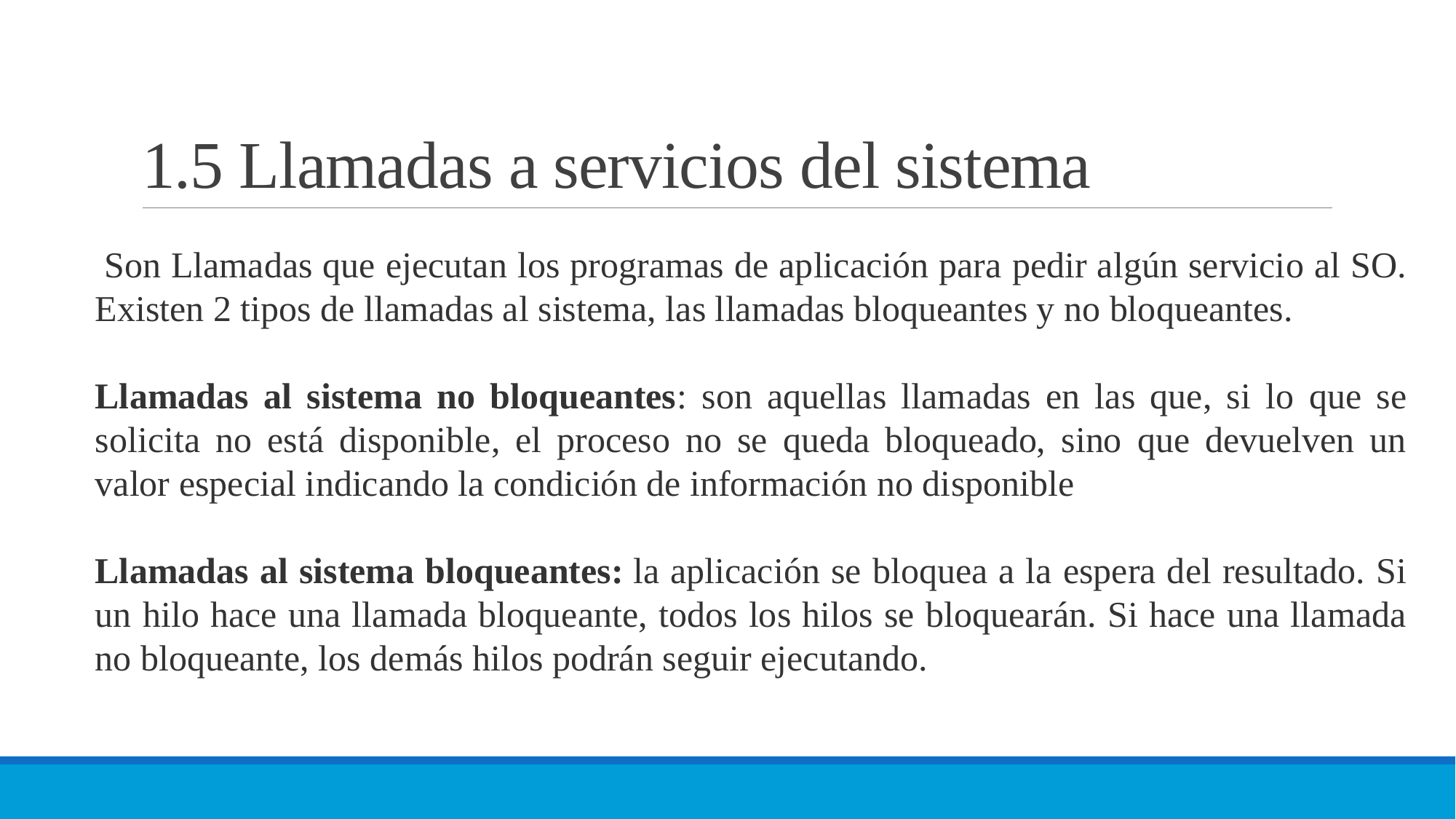

# 1.5 Llamadas a servicios del sistema
 Son Llamadas que ejecutan los programas de aplicación para pedir algún servicio al SO. Existen 2 tipos de llamadas al sistema, las llamadas bloqueantes y no bloqueantes.

Llamadas al sistema no bloqueantes: son aquellas llamadas en las que, si lo que se solicita no está disponible, el proceso no se queda bloqueado, sino que devuelven un valor especial indicando la condición de información no disponible

Llamadas al sistema bloqueantes: la aplicación se bloquea a la espera del resultado. Si un hilo hace una llamada bloqueante, todos los hilos se bloquearán. Si hace una llamada no bloqueante, los demás hilos podrán seguir ejecutando.